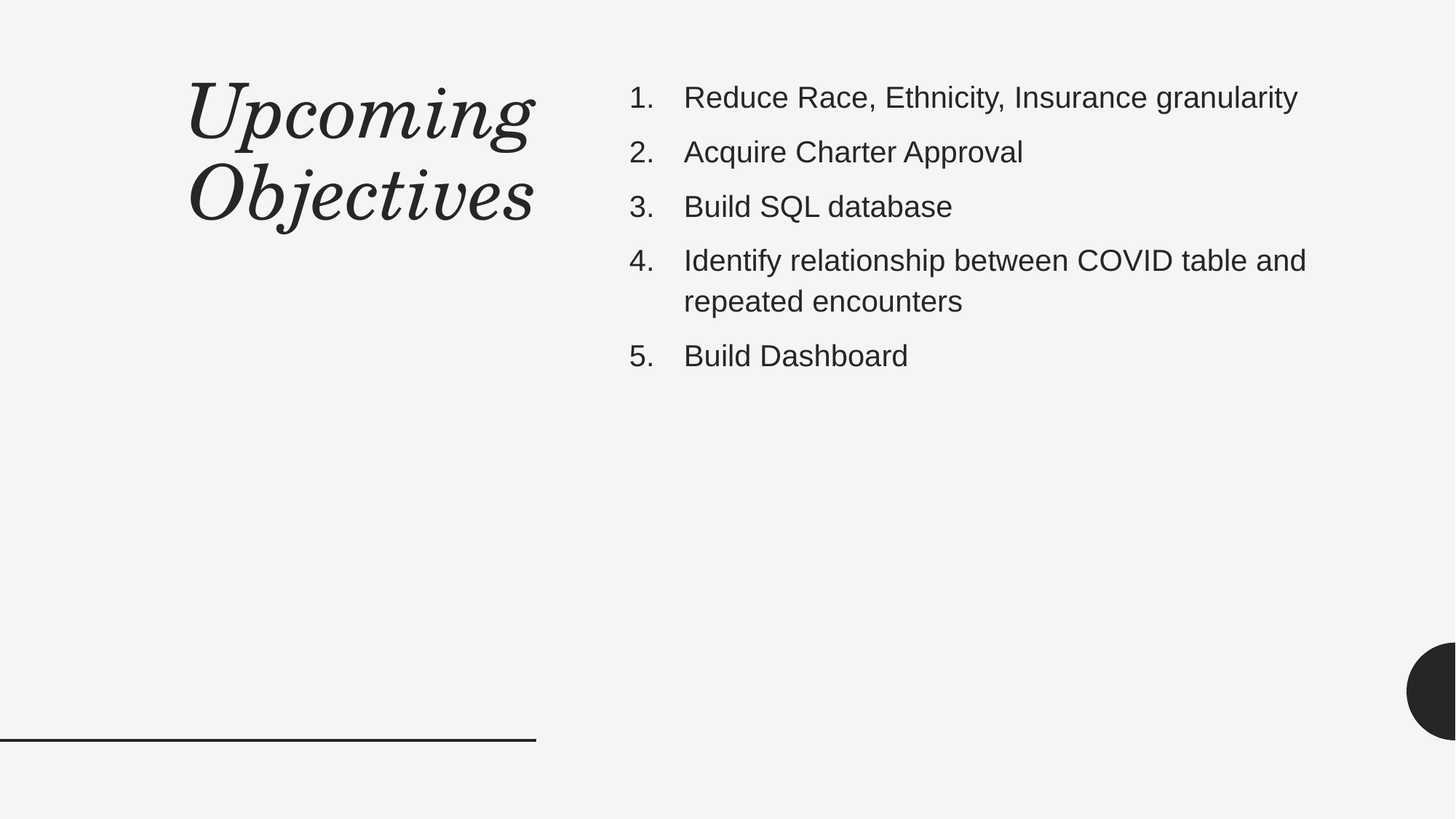

# Upcoming Objectives
Reduce Race, Ethnicity, Insurance granularity
Acquire Charter Approval
Build SQL database
Identify relationship between COVID table and repeated encounters
Build Dashboard